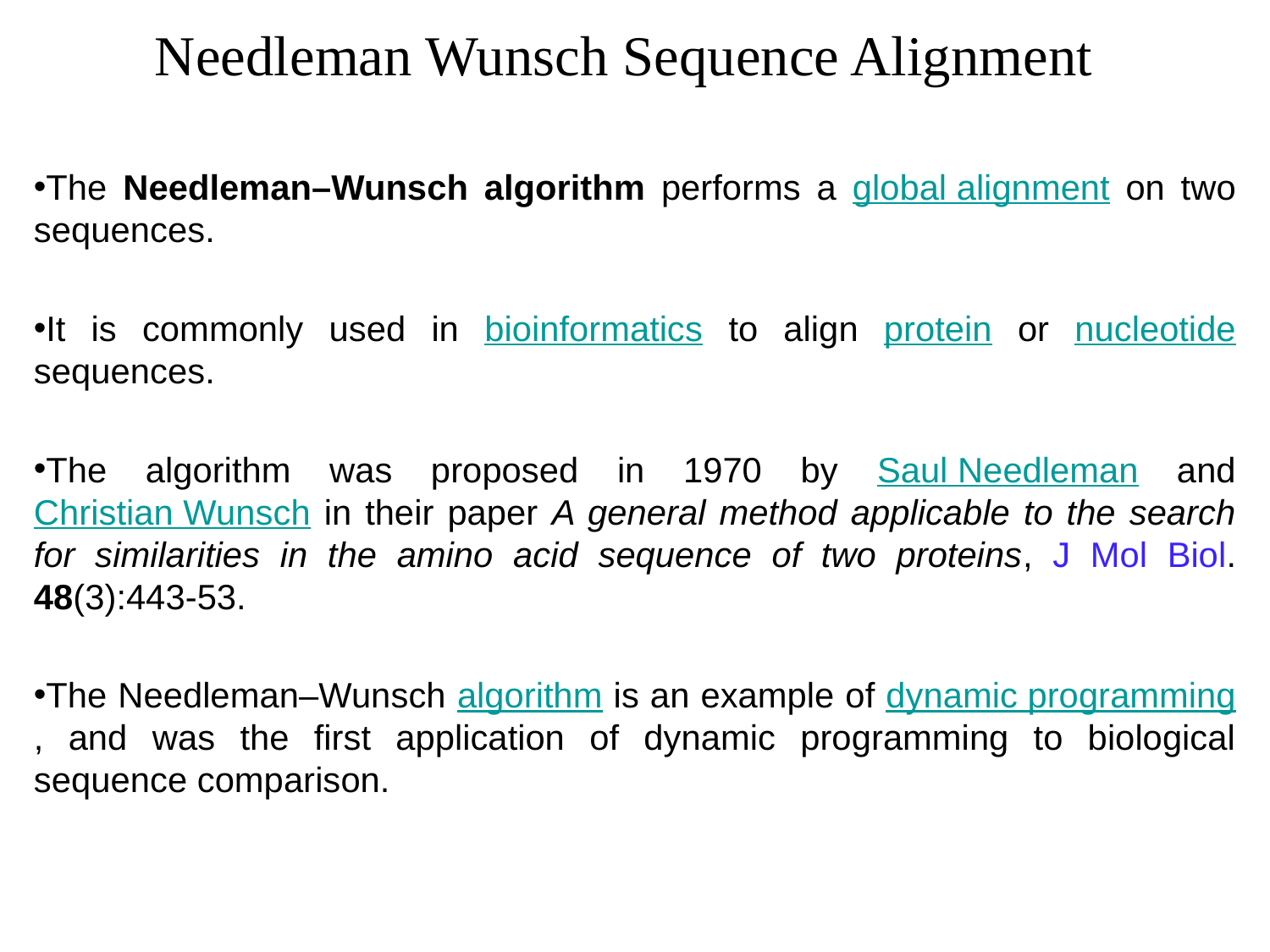

# Needleman Wunsch Sequence Alignment
The Needleman–Wunsch algorithm performs a global alignment on two sequences.

It is commonly used in bioinformatics to align protein or nucleotide sequences.

The algorithm was proposed in 1970 by Saul Needleman and Christian Wunsch in their paper A general method applicable to the search for similarities in the amino acid sequence of two proteins, J Mol Biol. 48(3):443-53.

The Needleman–Wunsch algorithm is an example of dynamic programming, and was the first application of dynamic programming to biological sequence comparison.